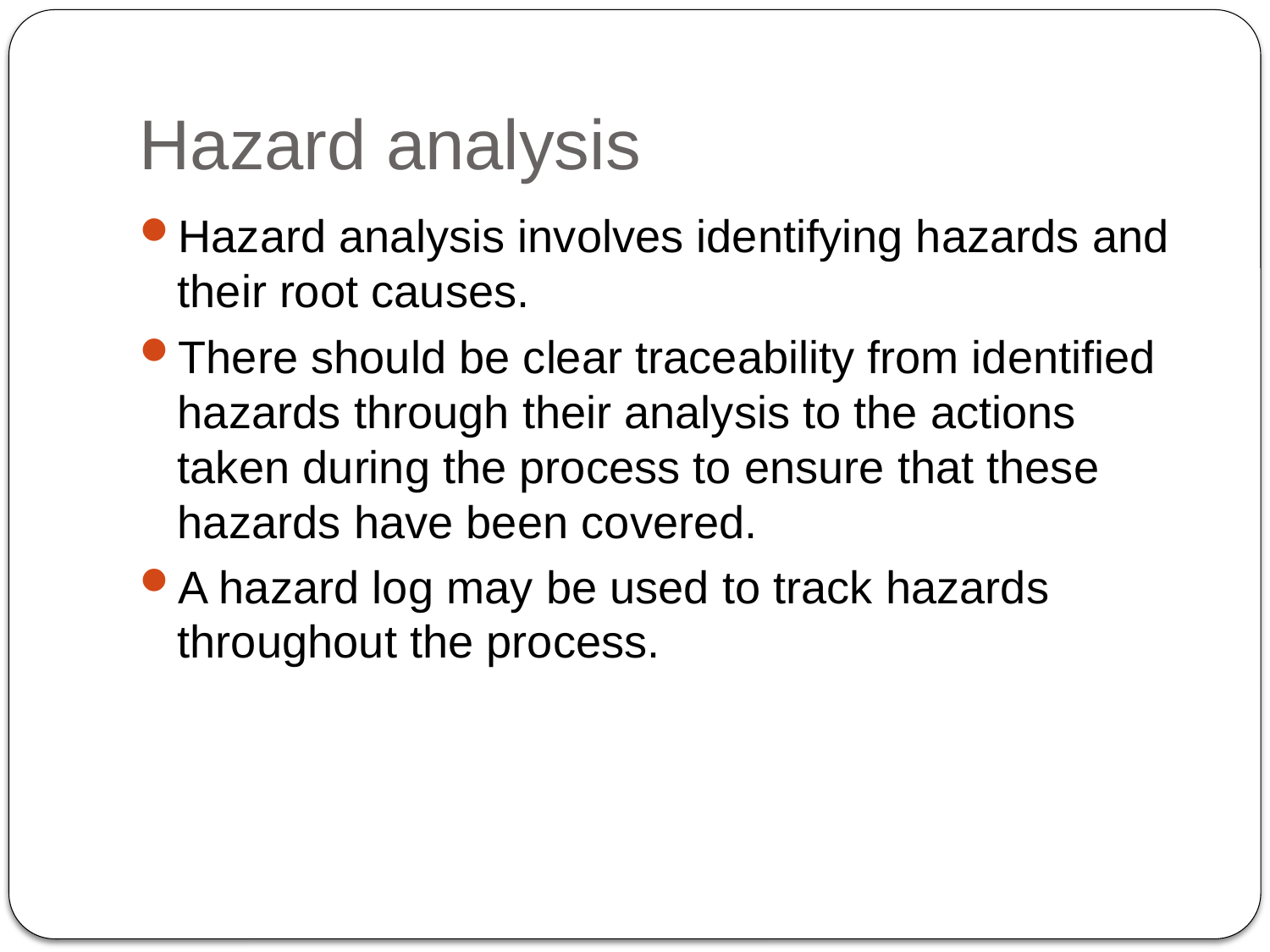

# Hazard analysis
Hazard analysis involves identifying hazards and their root causes.
There should be clear traceability from identified hazards through their analysis to the actions taken during the process to ensure that these hazards have been covered.
A hazard log may be used to track hazards throughout the process.